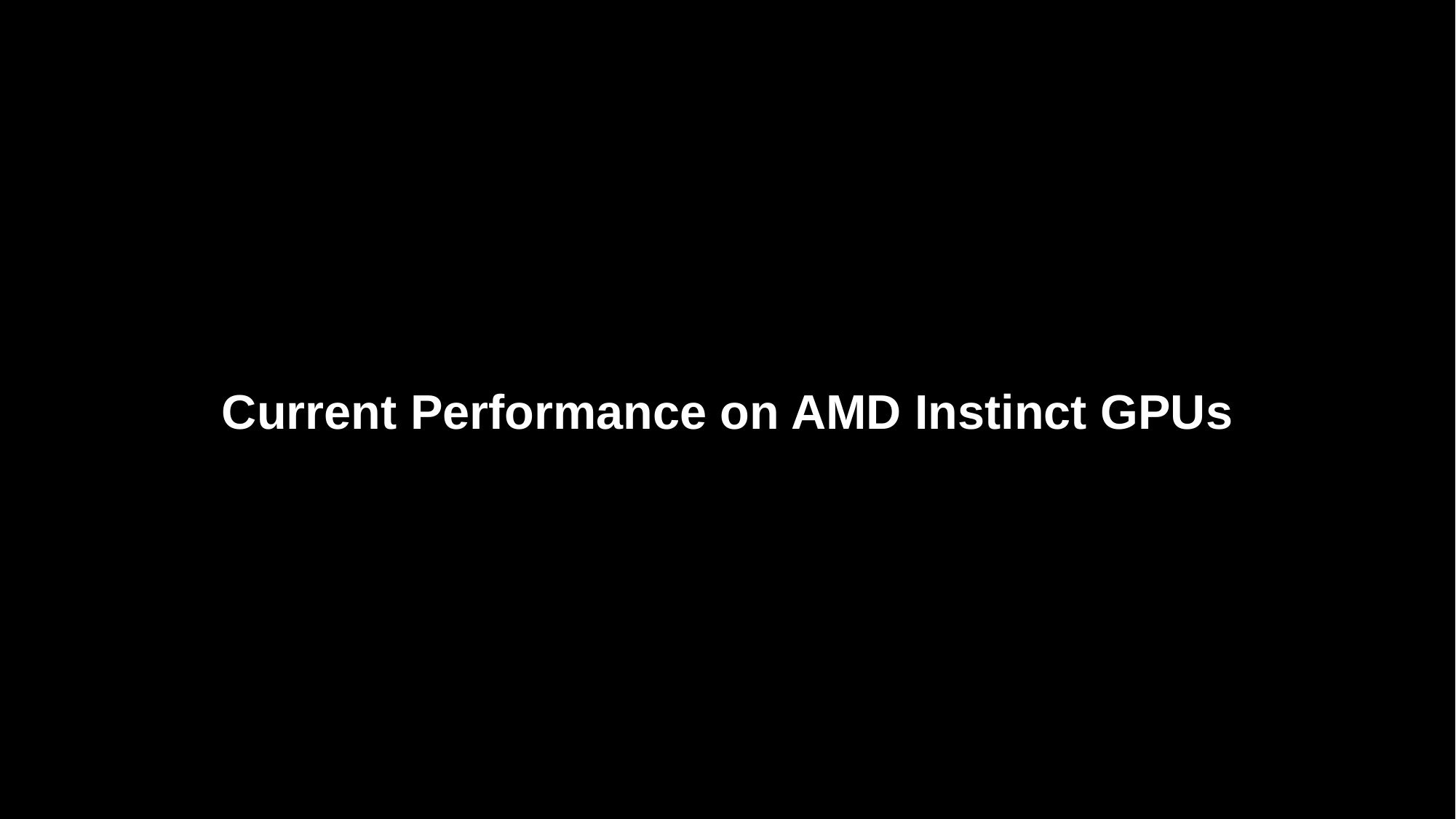

# Current Performance on AMD Instinct GPUs